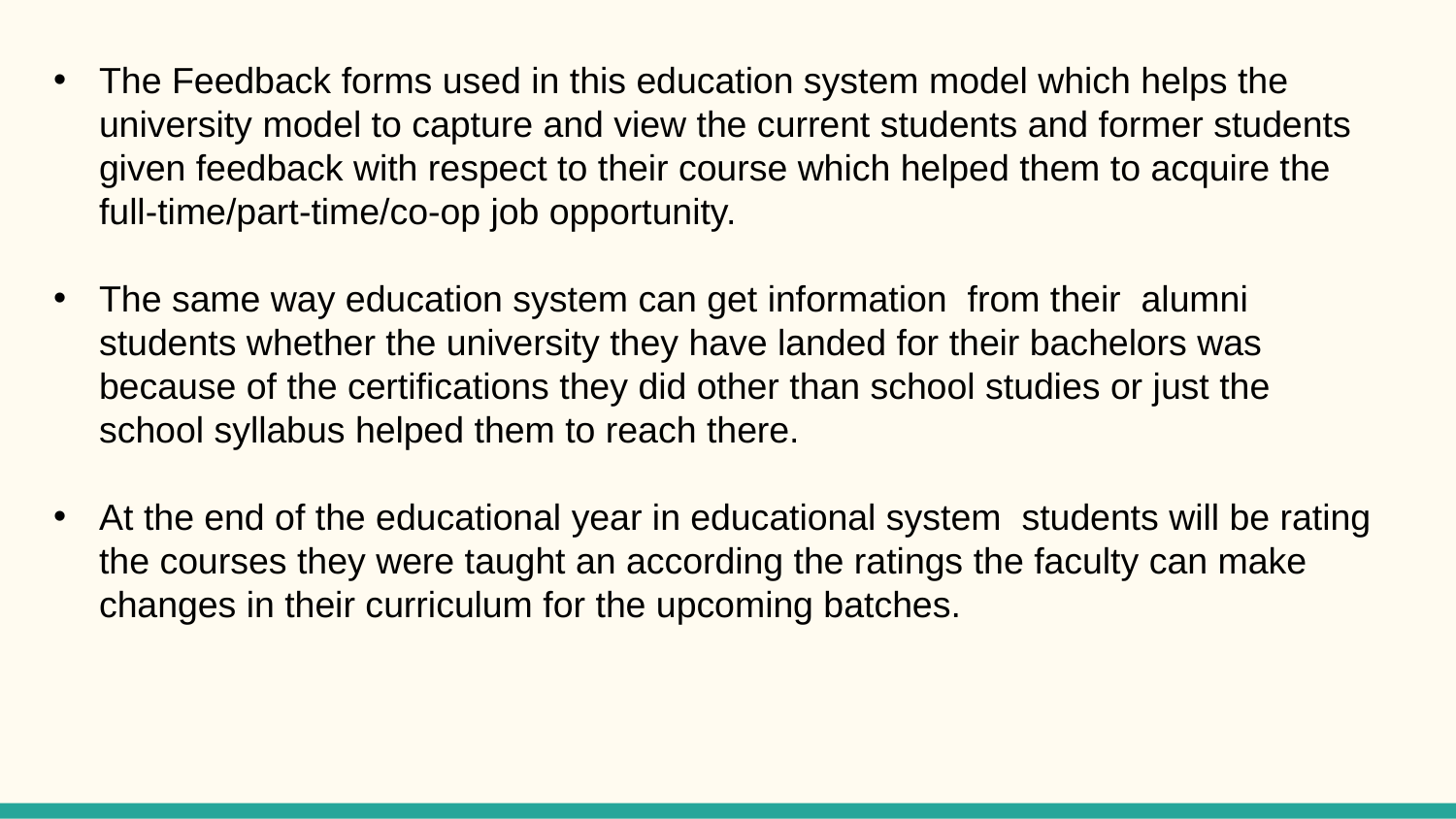

The Feedback forms used in this education system model which helps the university model to capture and view the current students and former students given feedback with respect to their course which helped them to acquire the  full-time/part-time/co-op job opportunity.
The same way education system can get information  from their  alumni students whether the university they have landed for their bachelors was because of the certifications they did other than school studies or just the school syllabus helped them to reach there.
At the end of the educational year in educational system  students will be rating the courses they were taught an according the ratings the faculty can make changes in their curriculum for the upcoming batches.